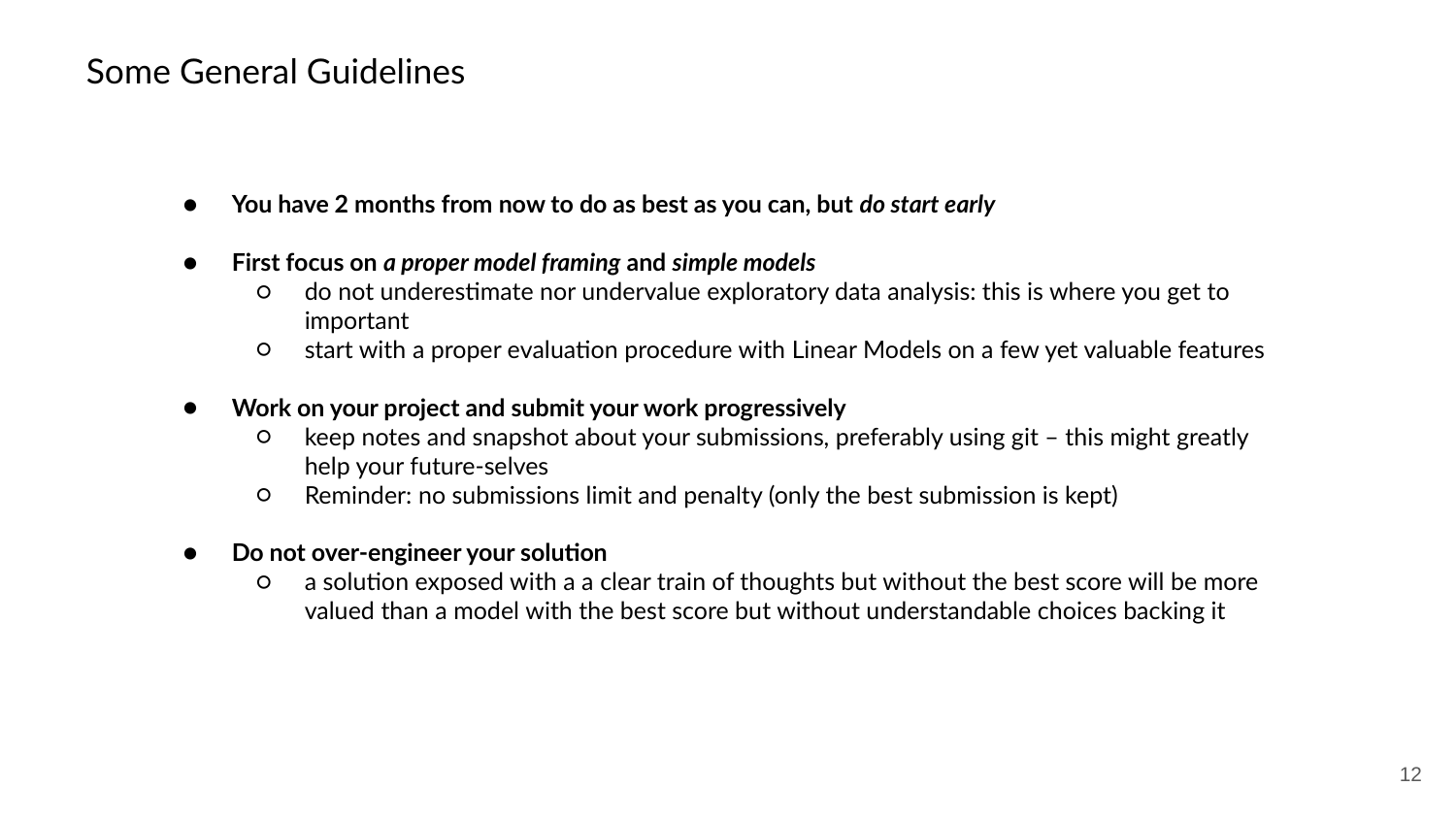

Some General Guidelines
You have 2 months from now to do as best as you can, but do start early

First focus on a proper model framing and simple models
do not underestimate nor undervalue exploratory data analysis: this is where you get to important
start with a proper evaluation procedure with Linear Models on a few yet valuable features

Work on your project and submit your work progressively
keep notes and snapshot about your submissions, preferably using git – this might greatly help your future-selves
Reminder: no submissions limit and penalty (only the best submission is kept)

Do not over-engineer your solution
a solution exposed with a a clear train of thoughts but without the best score will be more valued than a model with the best score but without understandable choices backing it
12